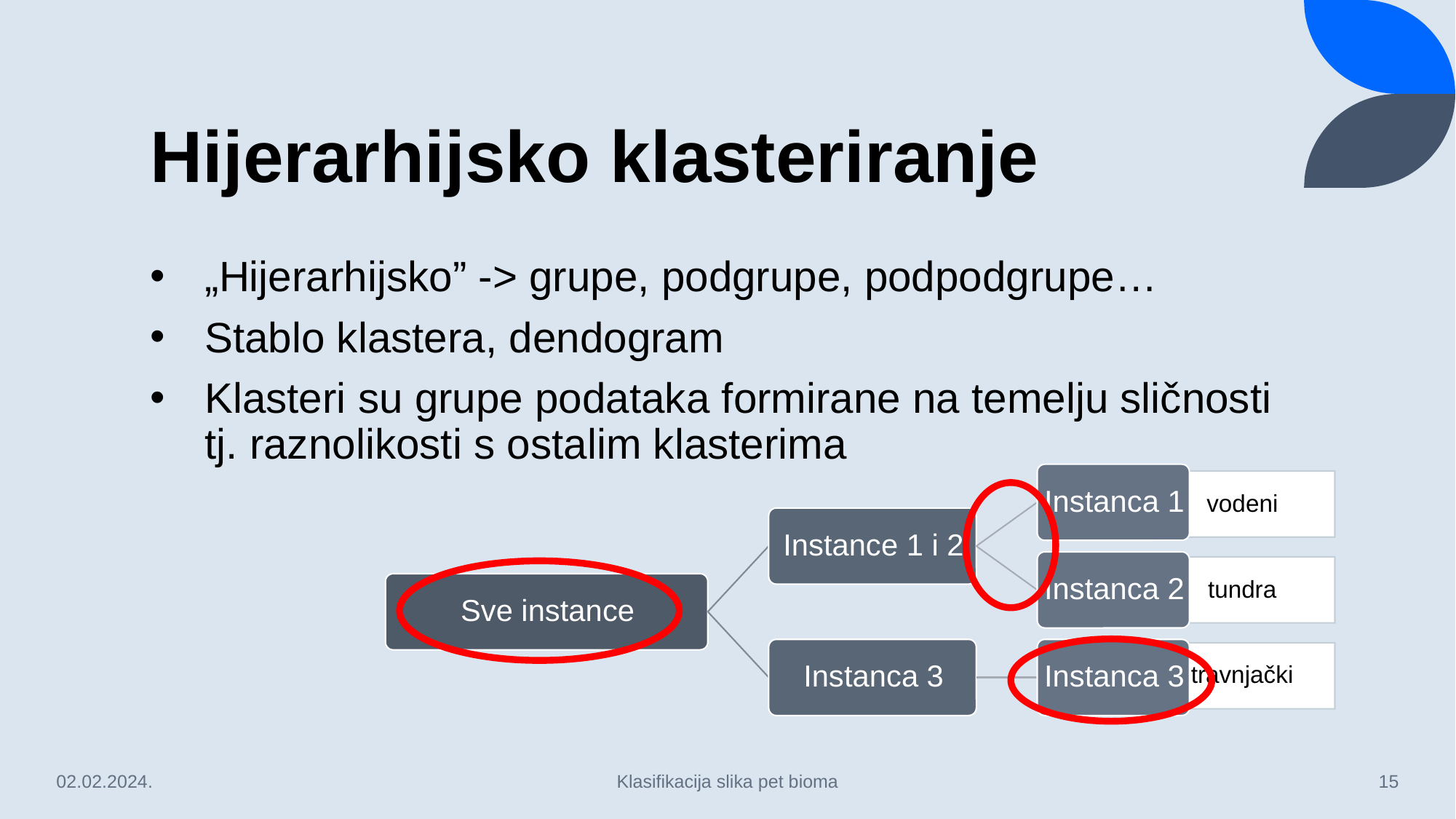

# Hijerarhijsko klasteriranje
„Hijerarhijsko” -> grupe, podgrupe, podpodgrupe…
Stablo klastera, dendogram
Klasteri su grupe podataka formirane na temelju sličnosti tj. raznolikosti s ostalim klasterima
Sve instance

Instance 1 i 2

Instanca 1

Instanca 2

Instanca 3

Instanca 3
vodeni
tundra
travnjački

02.02.2024.
Klasifikacija slika pet bioma
15